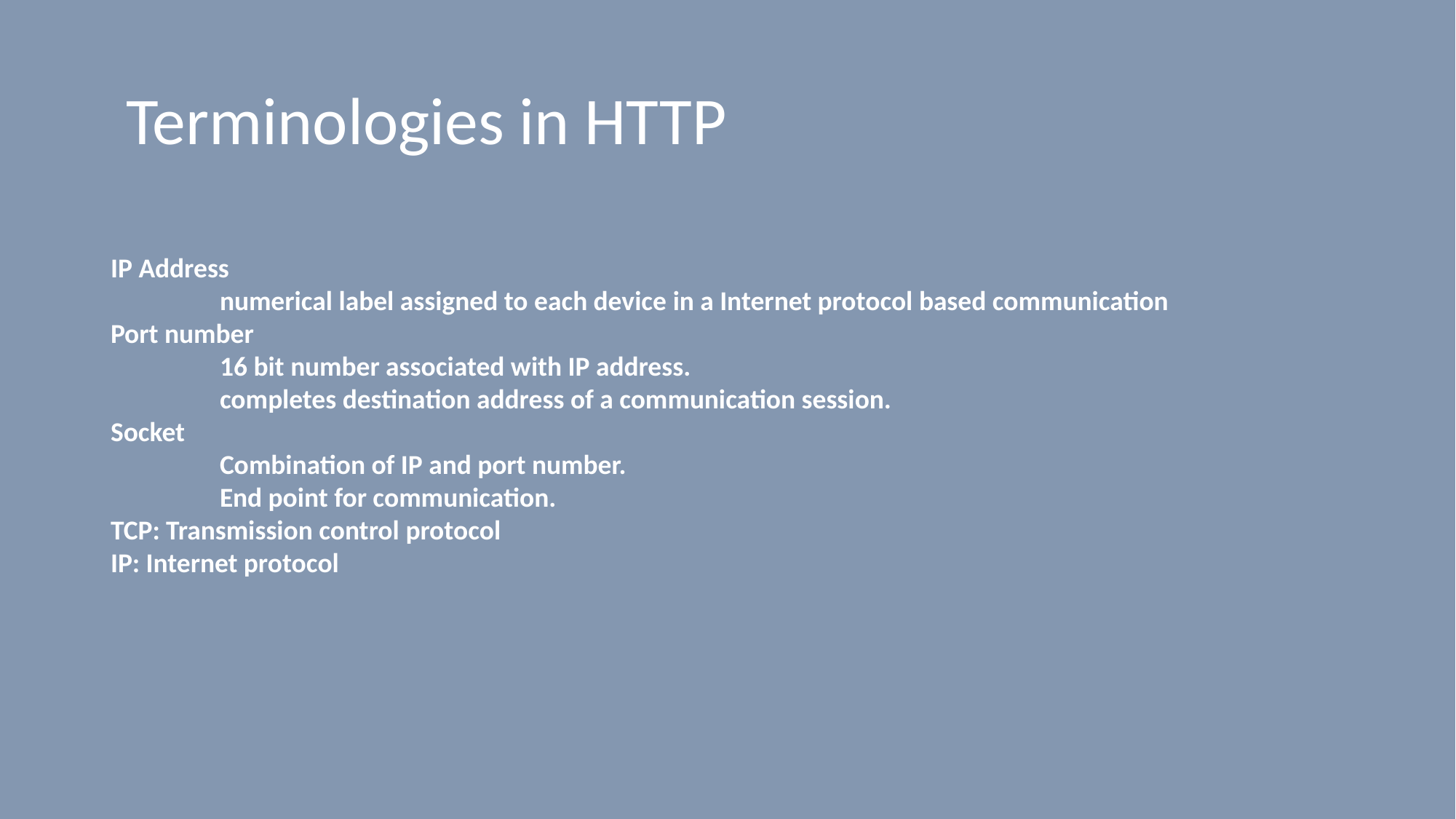

# Terminologies in HTTP

IP Address
	numerical label assigned to each device in a Internet protocol based communication
Port number
	16 bit number associated with IP address.
	completes destination address of a communication session.
Socket
	Combination of IP and port number.
	End point for communication.
TCP: Transmission control protocol
IP: Internet protocol